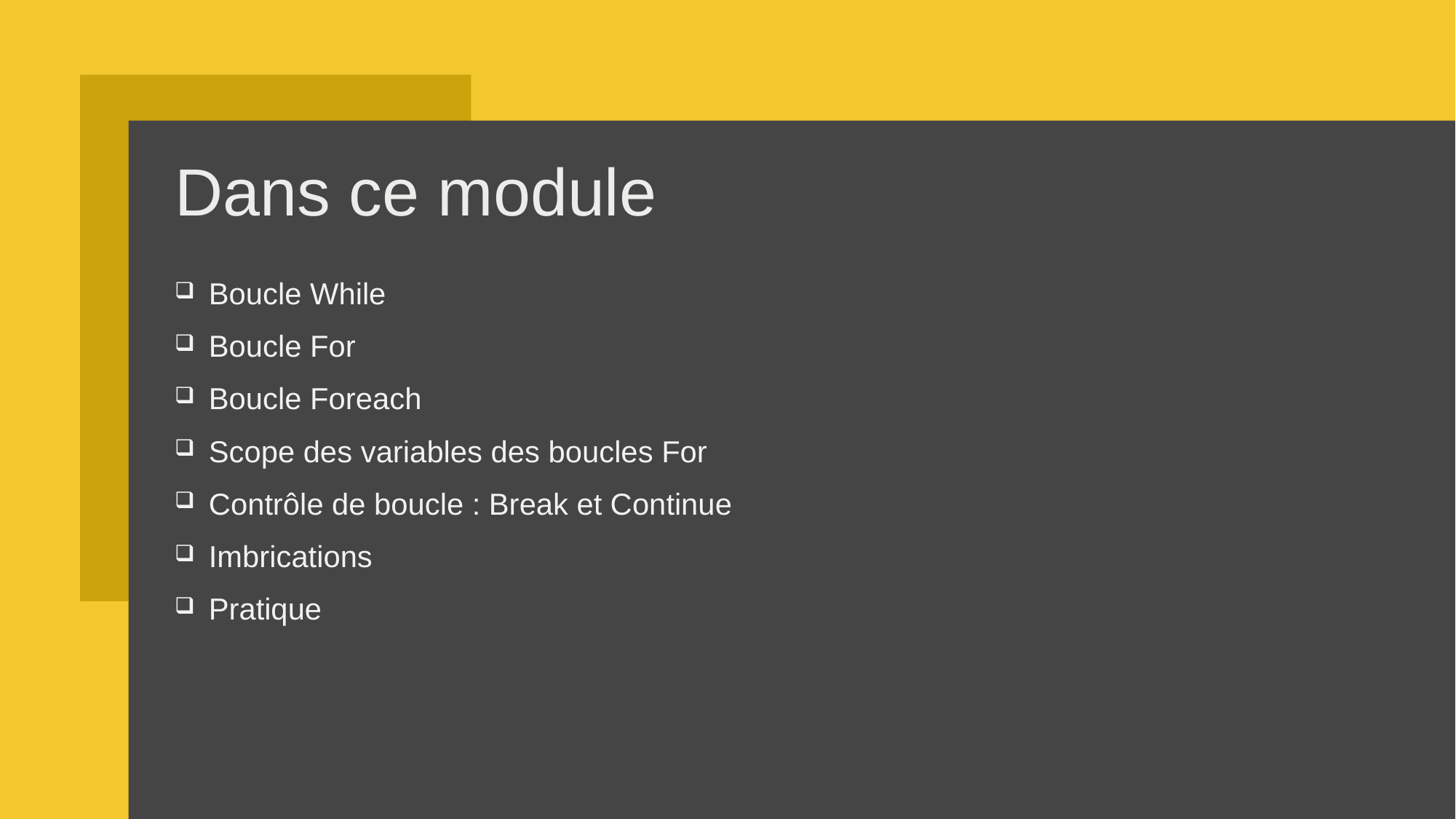

# Dans ce module
Boucle While
Boucle For
Boucle Foreach
Scope des variables des boucles For
Contrôle de boucle : Break et Continue
Imbrications
Pratique